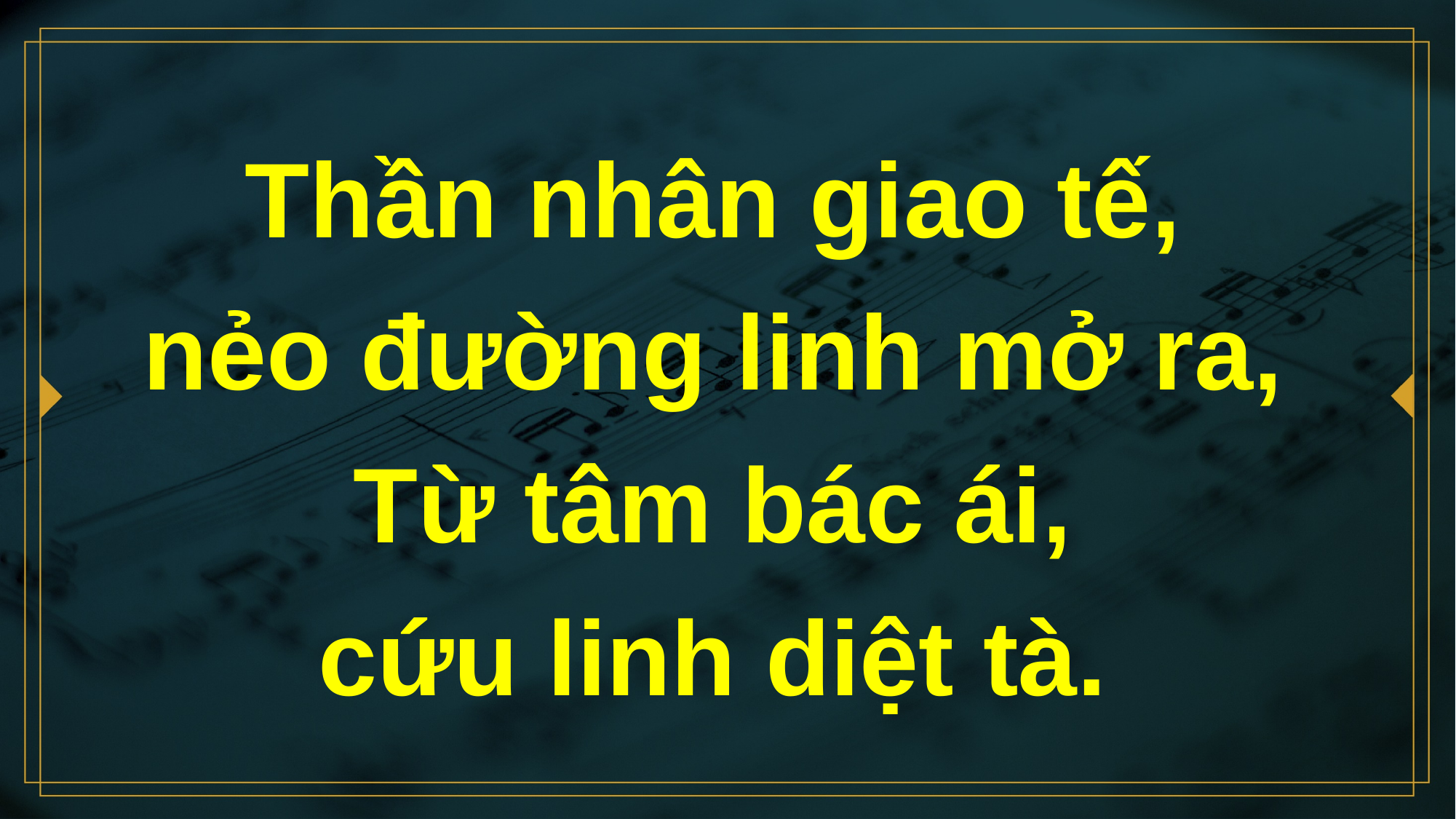

# Thần nhân giao tế, nẻo đường linh mở ra, Từ tâm bác ái, cứu linh diệt tà.